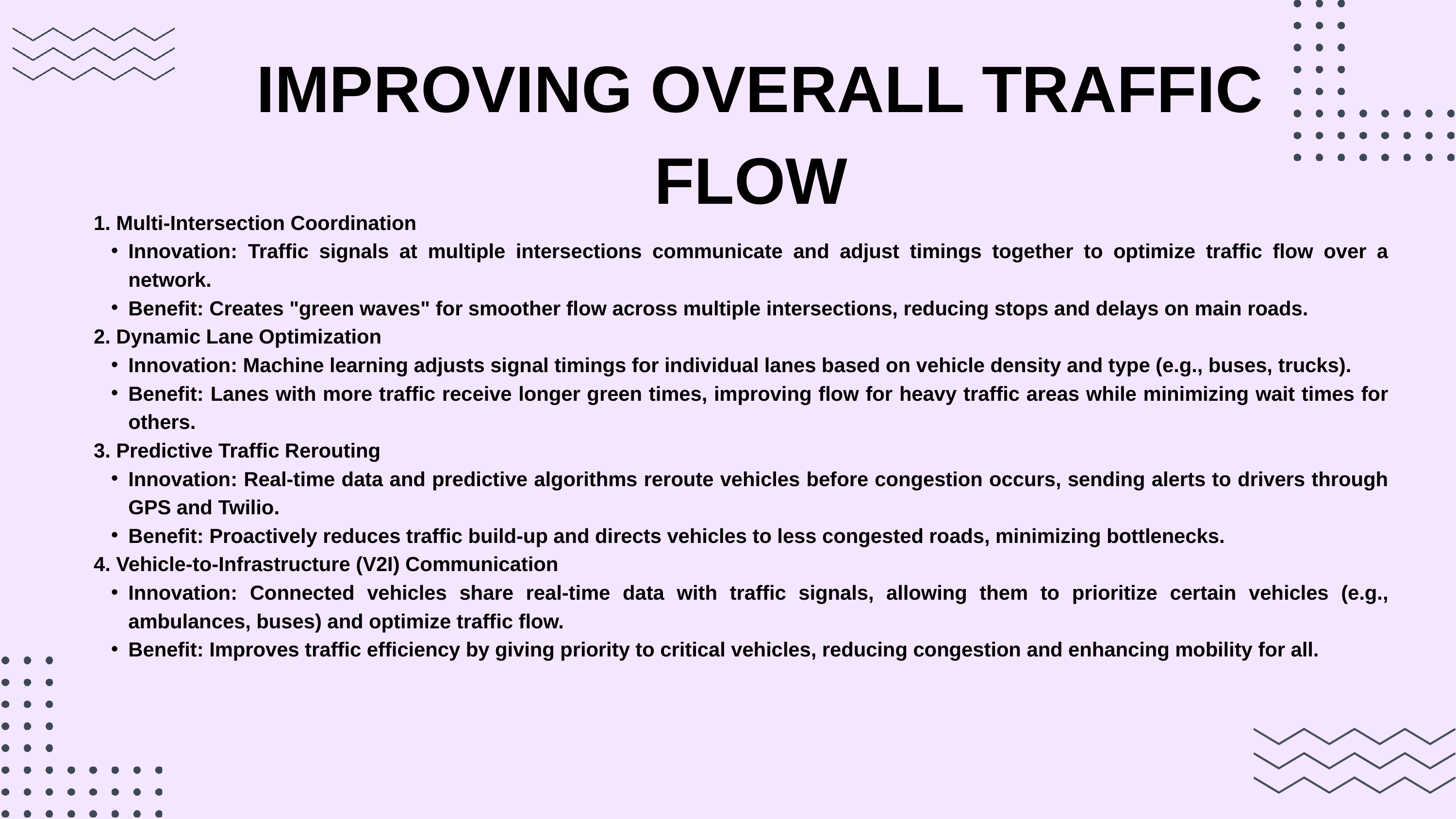

IMPROVING OVERALL TRAFFIC FLOW
1. Multi-Intersection Coordination
Innovation: Traffic signals at multiple intersections communicate and adjust timings together to optimize traffic flow over a network.
Benefit: Creates "green waves" for smoother flow across multiple intersections, reducing stops and delays on main roads.
2. Dynamic Lane Optimization
Innovation: Machine learning adjusts signal timings for individual lanes based on vehicle density and type (e.g., buses, trucks).
Benefit: Lanes with more traffic receive longer green times, improving flow for heavy traffic areas while minimizing wait times for others.
3. Predictive Traffic Rerouting
Innovation: Real-time data and predictive algorithms reroute vehicles before congestion occurs, sending alerts to drivers through GPS and Twilio.
Benefit: Proactively reduces traffic build-up and directs vehicles to less congested roads, minimizing bottlenecks.
4. Vehicle-to-Infrastructure (V2I) Communication
Innovation: Connected vehicles share real-time data with traffic signals, allowing them to prioritize certain vehicles (e.g., ambulances, buses) and optimize traffic flow.
Benefit: Improves traffic efficiency by giving priority to critical vehicles, reducing congestion and enhancing mobility for all.